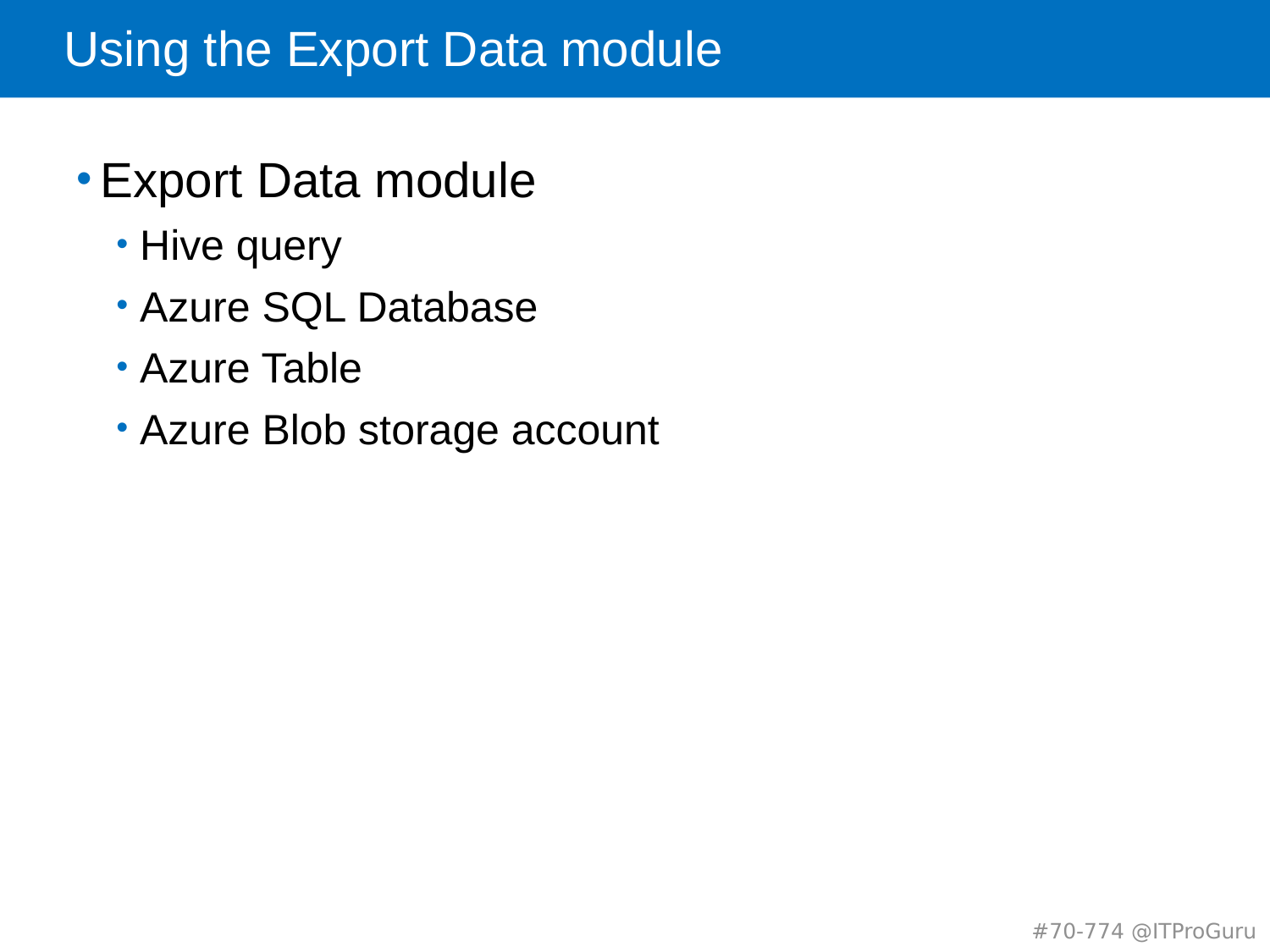

# Using the Export Data module
Export Data module
Hive query
Azure SQL Database
Azure Table
Azure Blob storage account